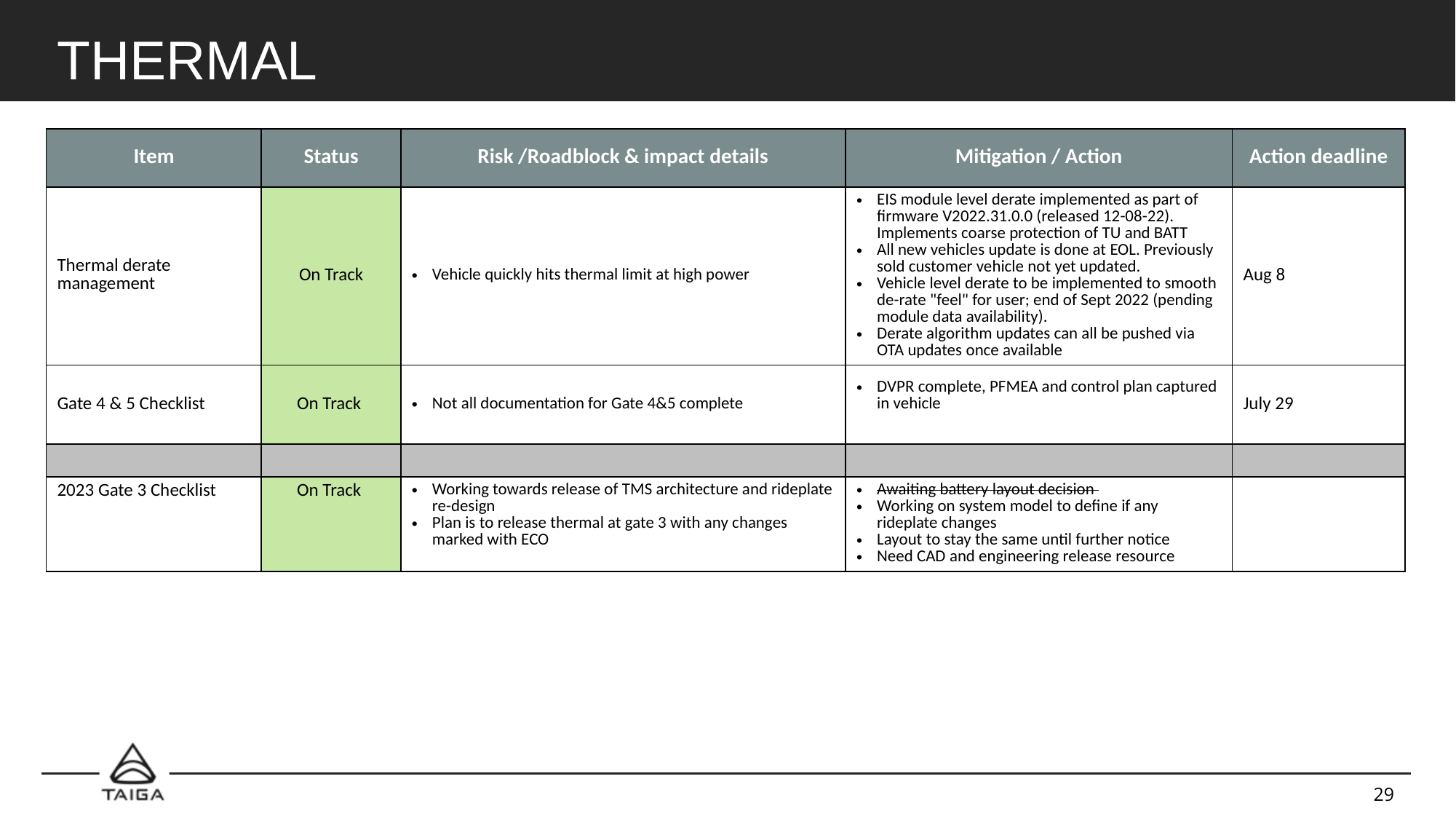

# Thermal
| Item | Status | Risk /Roadblock & impact details | Mitigation / Action | Action deadline |
| --- | --- | --- | --- | --- |
| Thermal derate management | On Track | Vehicle quickly hits thermal limit at high power | EIS module level derate implemented as part of firmware V2022.31.0.0 (released 12-08-22). Implements coarse protection of TU and BATT All new vehicles update is done at EOL. Previously sold customer vehicle not yet updated. Vehicle level derate to be implemented to smooth de-rate "feel" for user; end of Sept 2022 (pending module data availability). Derate algorithm updates can all be pushed via OTA updates once available | Aug 8 |
| Gate 4 & 5 Checklist | On Track | Not all documentation for Gate 4&5 complete | DVPR complete, PFMEA and control plan captured in vehicle | July 29 |
|  |  |  |  |  |
| 2023 Gate 3 Checklist | On Track | Working towards release of TMS architecture and rideplate re-design  Plan is to release thermal at gate 3 with any changes marked with ECO | Awaiting battery layout decision  Working on system model to define if any rideplate changes Layout to stay the same until further notice  Need CAD and engineering release resource |  |
29